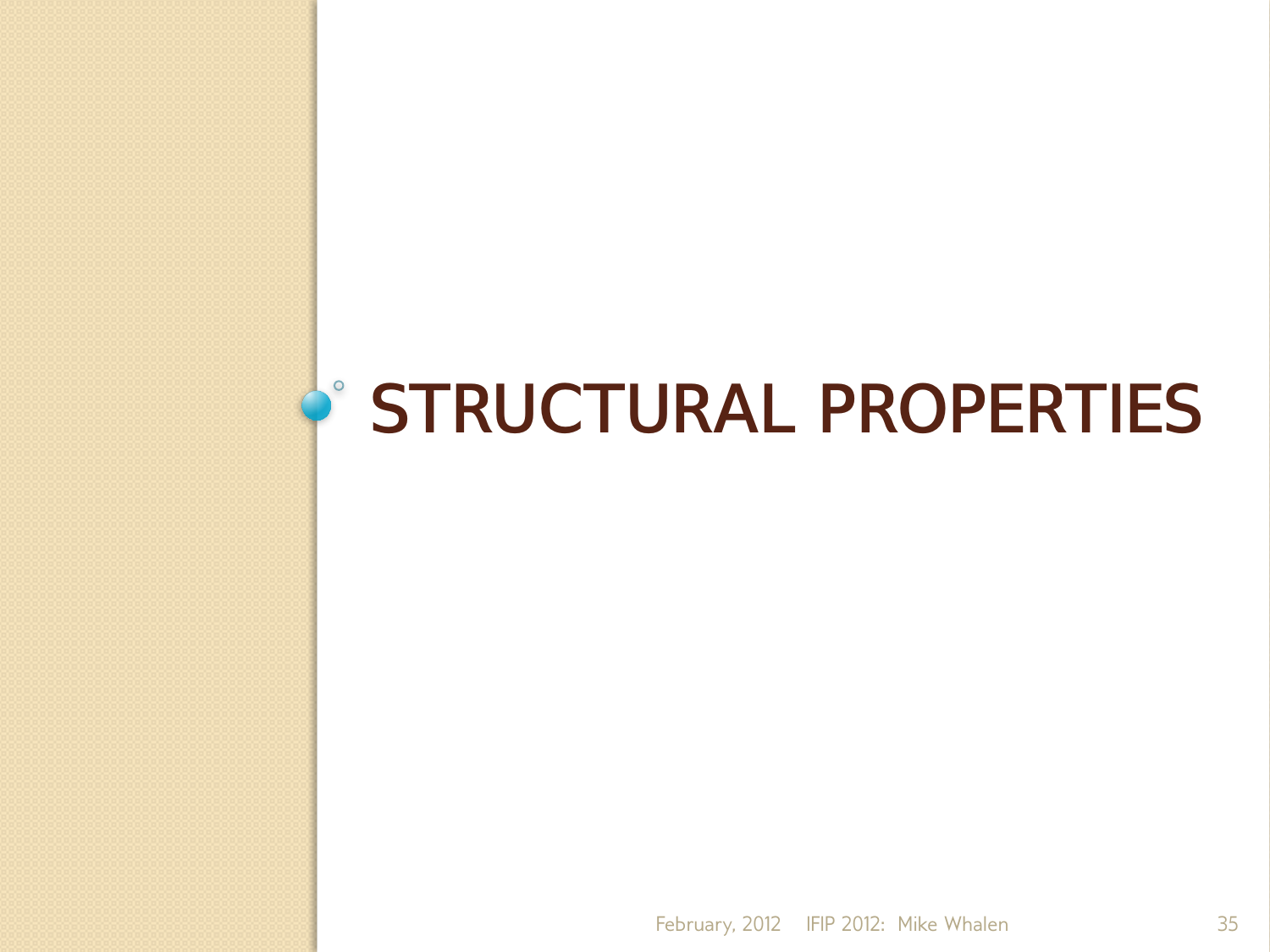

# Structural Properties
February, 2012
IFIP 2012:  Mike Whalen
35